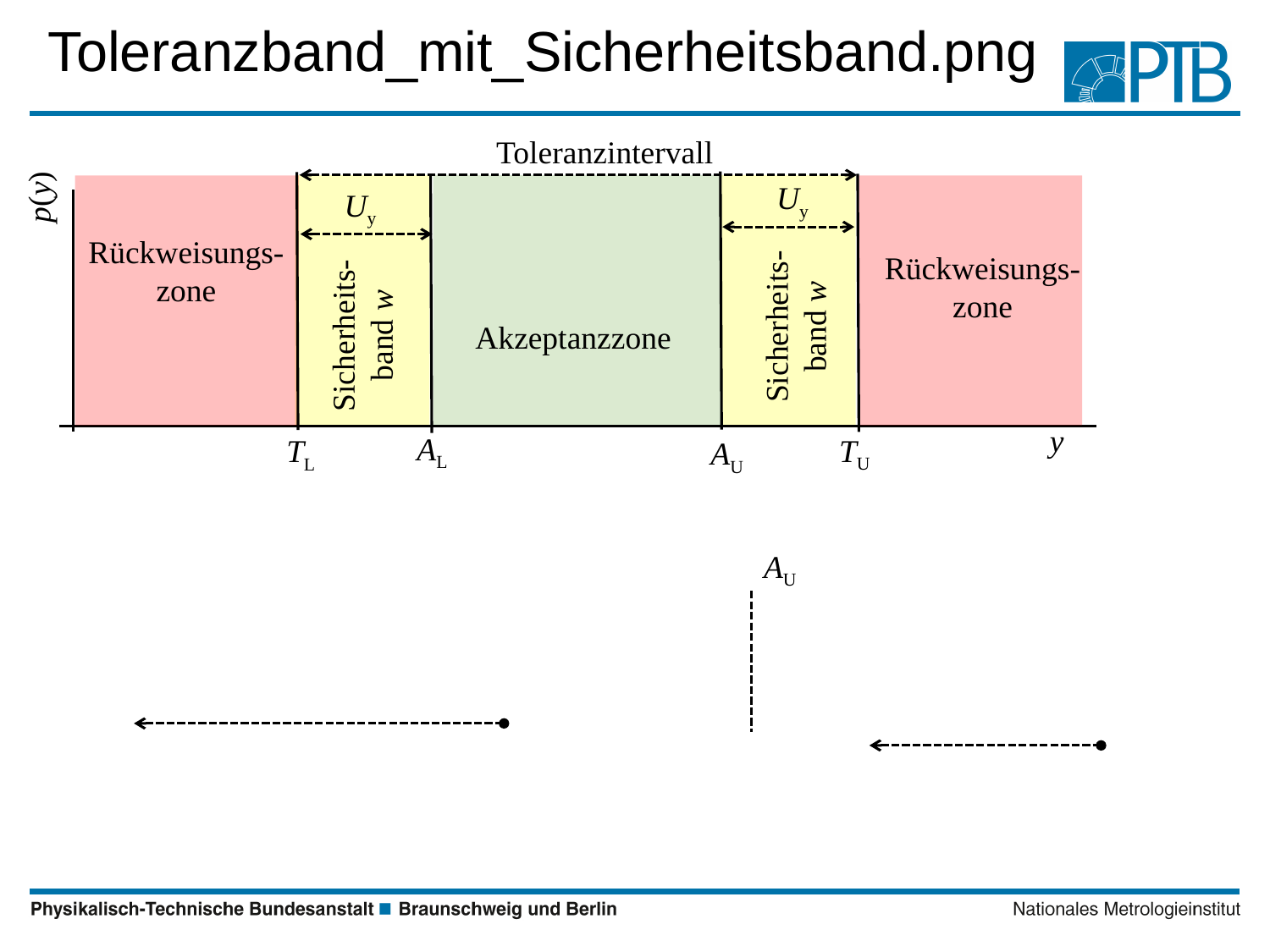

# Toleranzband_mit_Sicherheitsband.png
Toleranzintervall
p(y)
Uy

Uy
Rückweisungs-
zone
Rückweisungs-
zone
Sicherheits-
band w
Sicherheits-
band w
Akzeptanzzone
y
AL
TU
TL
AU
AU